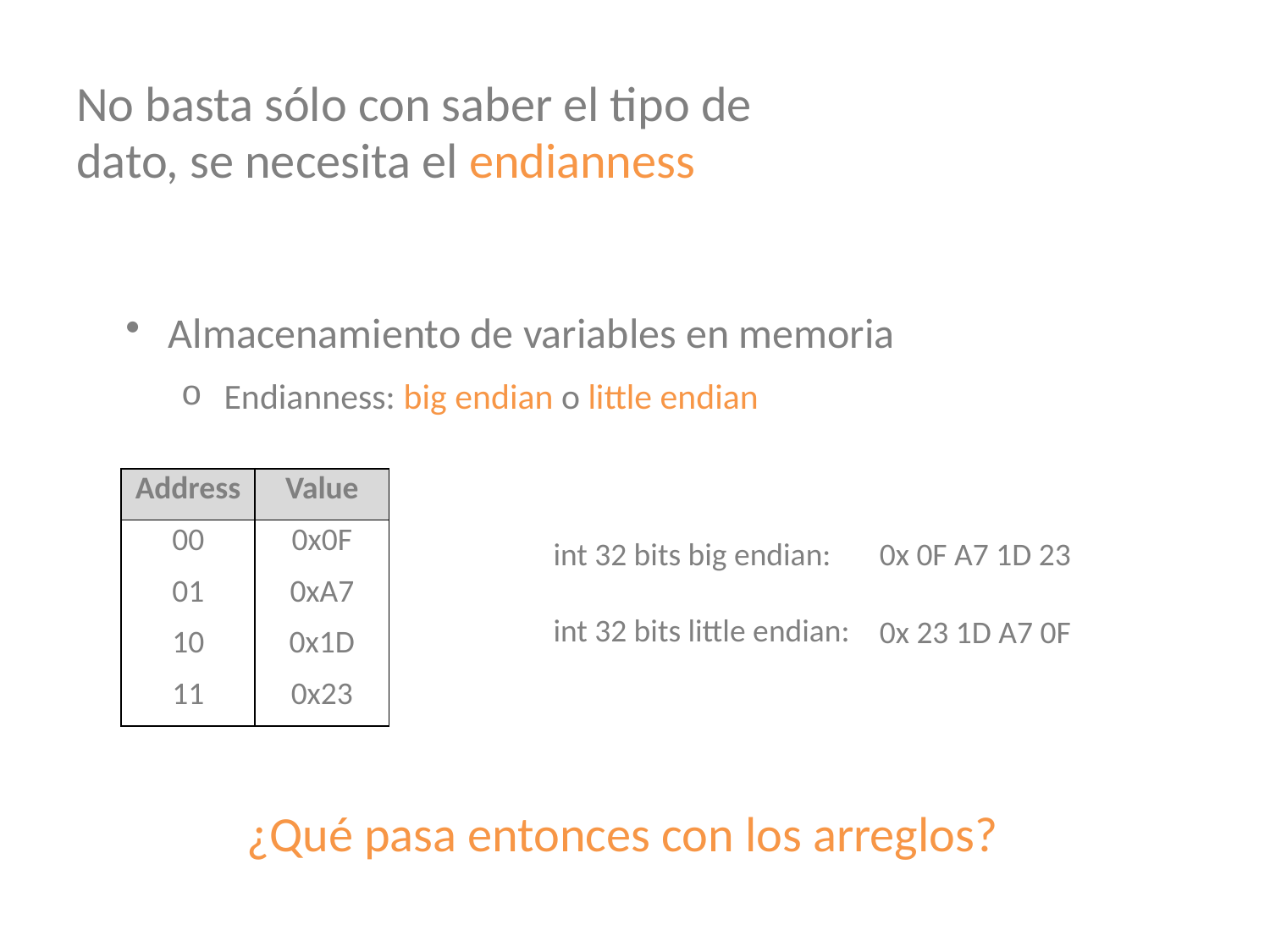

# No basta sólo con saber el tipo de dato, se necesita el endianness
Almacenamiento de variables en memoria
Endianness: big endian o little endian
| Address | Value |
| --- | --- |
| 00 | 0x0F |
| 01 | 0xA7 |
| 10 | 0x1D |
| 11 | 0x23 |
int 32 bits big endian:

int 32 bits little endian:
0x 0F A7 1D 23
0x 23 1D A7 0F
¿Qué pasa entonces con los arreglos?